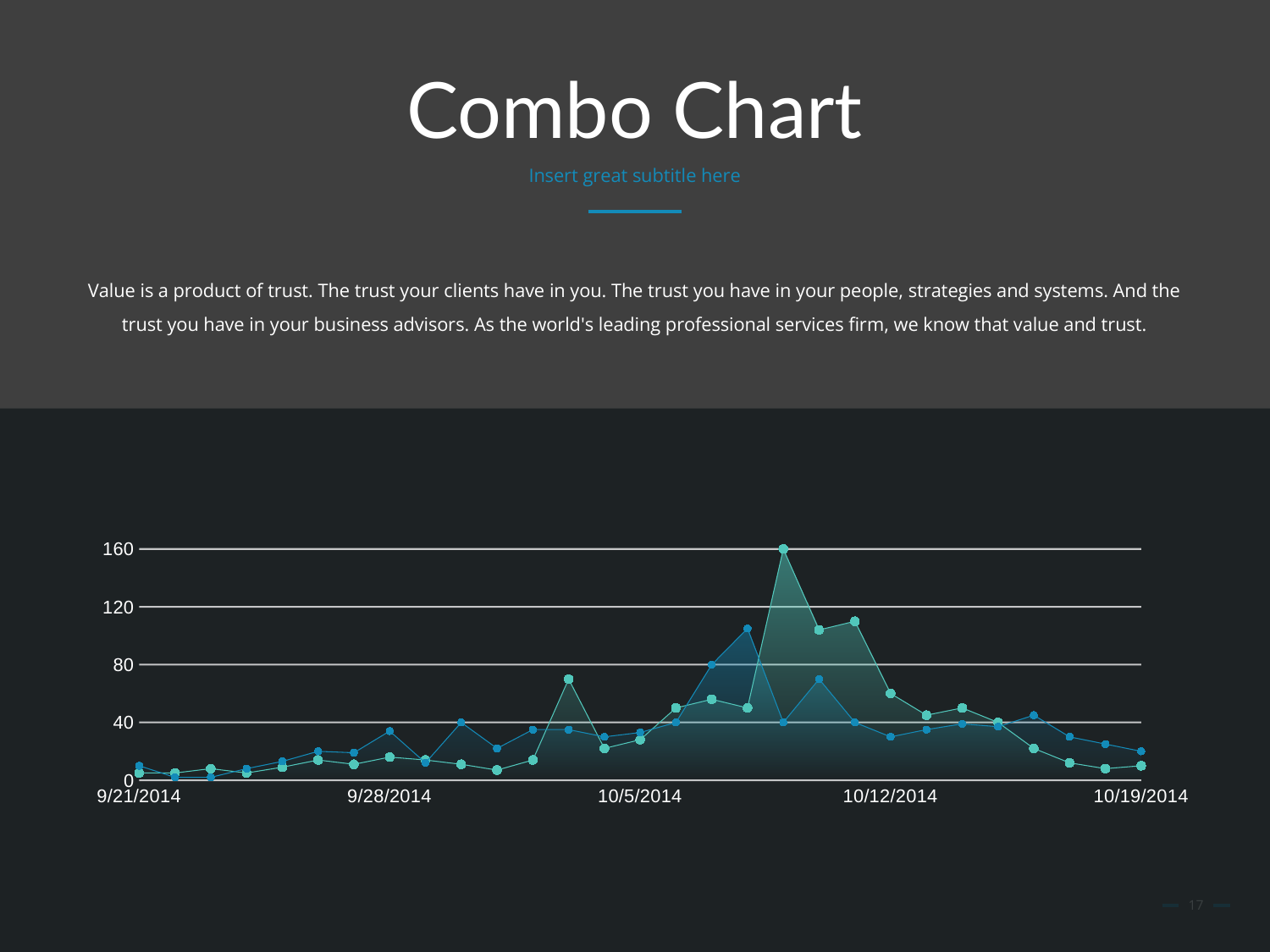

# Combo Chart
Insert great subtitle here
Value is a product of trust. The trust your clients have in you. The trust you have in your people, strategies and systems. And the trust you have in your business advisors. As the world's leading professional services firm, we know that value and trust.

### Chart

| Category | Category A | Category B Fill | Category A Fill | Category B |
|---|---|---|---|---|
| 41903 | 5.0 | 10.0 | 5.0 | 10.0 |
| 41904 | 5.0 | 2.0 | 5.0 | 2.0 |
| 41905 | 8.0 | 2.0 | 8.0 | 2.0 |
| 41906 | 5.0 | 8.0 | 5.0 | 8.0 |
| 41907 | 9.0 | 13.0 | 9.0 | 13.0 |
| 41908 | 14.0 | 20.0 | 14.0 | 20.0 |
| 41909 | 11.0 | 19.0 | 11.0 | 19.0 |
| 41910 | 16.0 | 34.0 | 16.0 | 34.0 |
| 41911 | 14.0 | 12.0 | 14.0 | 12.0 |
| 41912 | 11.0 | 40.0 | 11.0 | 40.0 |
| 41913 | 7.0 | 22.0 | 7.0 | 22.0 |
| 41914 | 14.0 | 35.0 | 14.0 | 35.0 |
| 41915 | 70.0 | 35.0 | 70.0 | 35.0 |
| 41916 | 22.0 | 30.0 | 22.0 | 30.0 |
| 41917 | 28.0 | 33.0 | 28.0 | 33.0 |
| 41918 | 50.0 | 40.0 | 50.0 | 40.0 |
| 41919 | 56.0 | 80.0 | 56.0 | 80.0 |
| 41920 | 50.0 | 105.0 | 50.0 | 105.0 |
| 41921 | 160.0 | 40.0 | 160.0 | 40.0 |
| 41922 | 104.0 | 70.0 | 104.0 | 70.0 |
| 41923 | 110.0 | 40.0 | 110.0 | 40.0 |
| 41924 | 60.0 | 30.0 | 60.0 | 30.0 |
| 41925 | 45.0 | 35.0 | 45.0 | 35.0 |
| 41926 | 50.0 | 39.0 | 50.0 | 39.0 |
| 41927 | 40.0 | 37.0 | 40.0 | 37.0 |
| 41928 | 22.0 | 45.0 | 22.0 | 45.0 |
| 41929 | 12.0 | 30.0 | 12.0 | 30.0 |
| 41930 | 8.0 | 25.0 | 8.0 | 25.0 |
| 41931 | 10.0 | 20.0 | 10.0 | 20.0 |
17